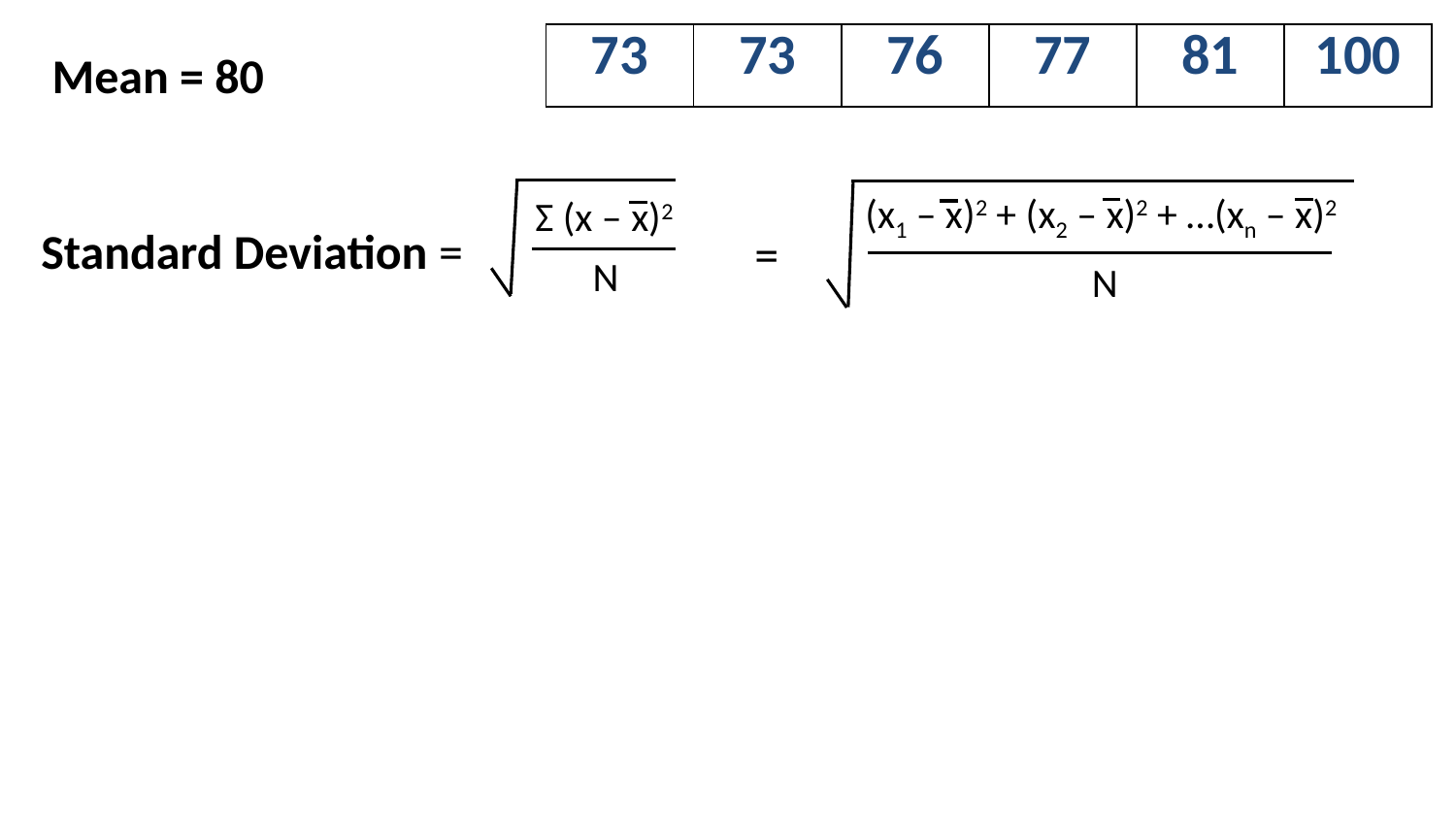

Mean = 80
| 73 | 73 | 76 | 77 | 81 | 100 |
| --- | --- | --- | --- | --- | --- |
(x1 – x)2 + (x2 – x)2 + …(xn – x)2
Σ (x – x)2
Standard Deviation =

=
N
N